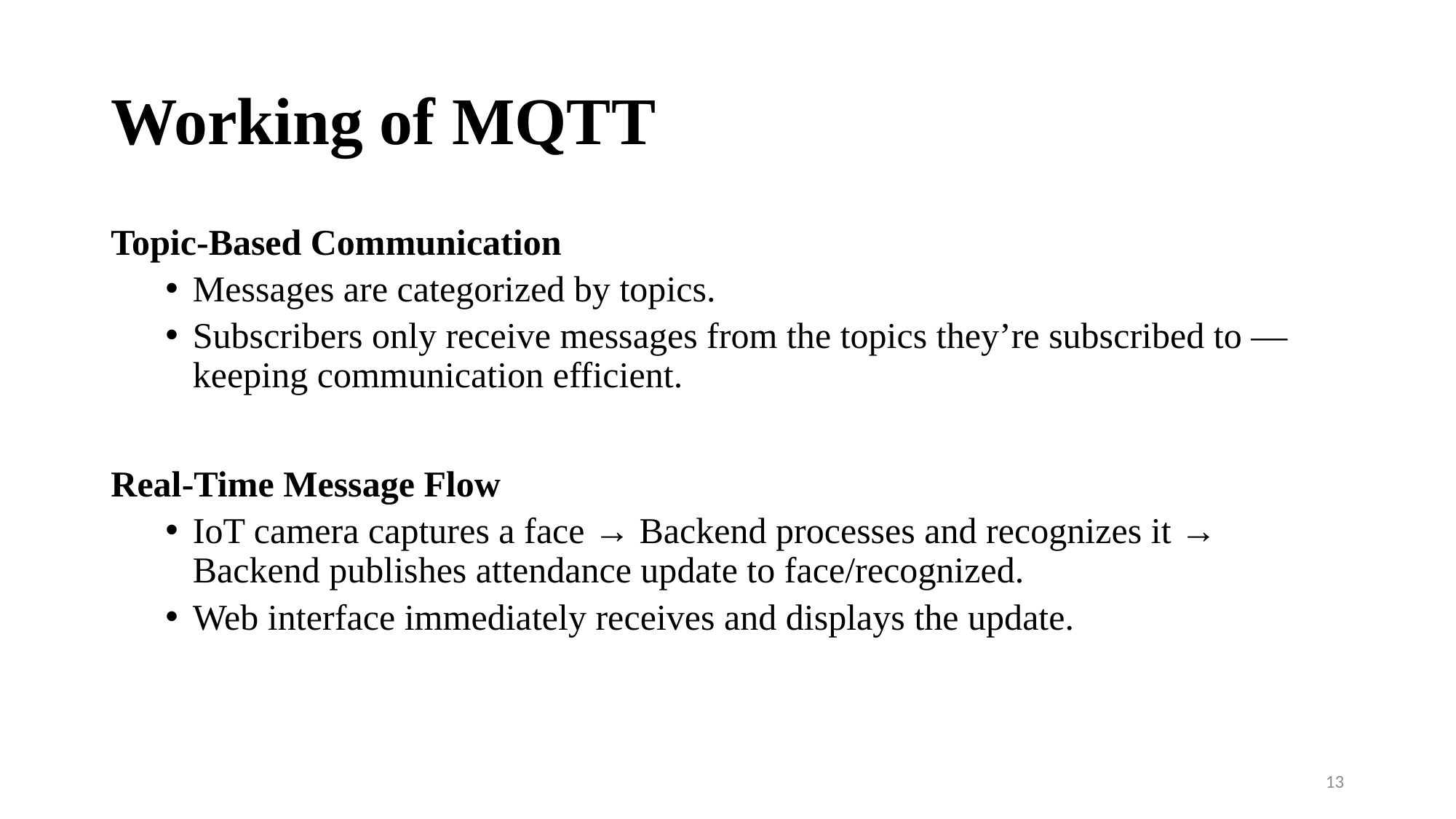

# Working of MQTT
Topic-Based Communication
Messages are categorized by topics.
Subscribers only receive messages from the topics they’re subscribed to — keeping communication efficient.

Real-Time Message Flow
IoT camera captures a face → Backend processes and recognizes it → Backend publishes attendance update to face/recognized.
Web interface immediately receives and displays the update.
13